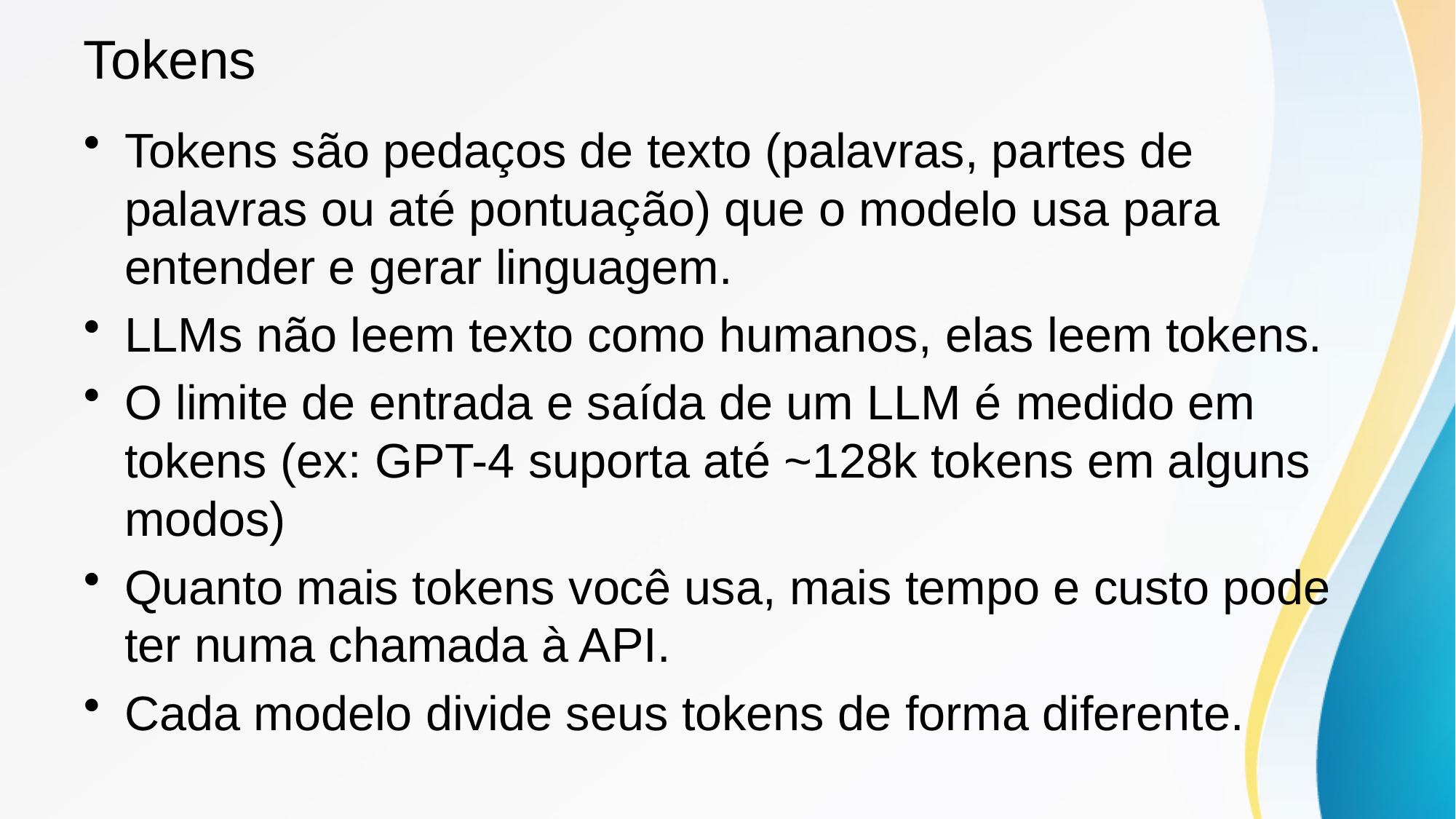

# Tokens
Tokens são pedaços de texto (palavras, partes de palavras ou até pontuação) que o modelo usa para entender e gerar linguagem.
LLMs não leem texto como humanos, elas leem tokens.
O limite de entrada e saída de um LLM é medido em tokens (ex: GPT-4 suporta até ~128k tokens em alguns modos)
Quanto mais tokens você usa, mais tempo e custo pode ter numa chamada à API.
Cada modelo divide seus tokens de forma diferente.